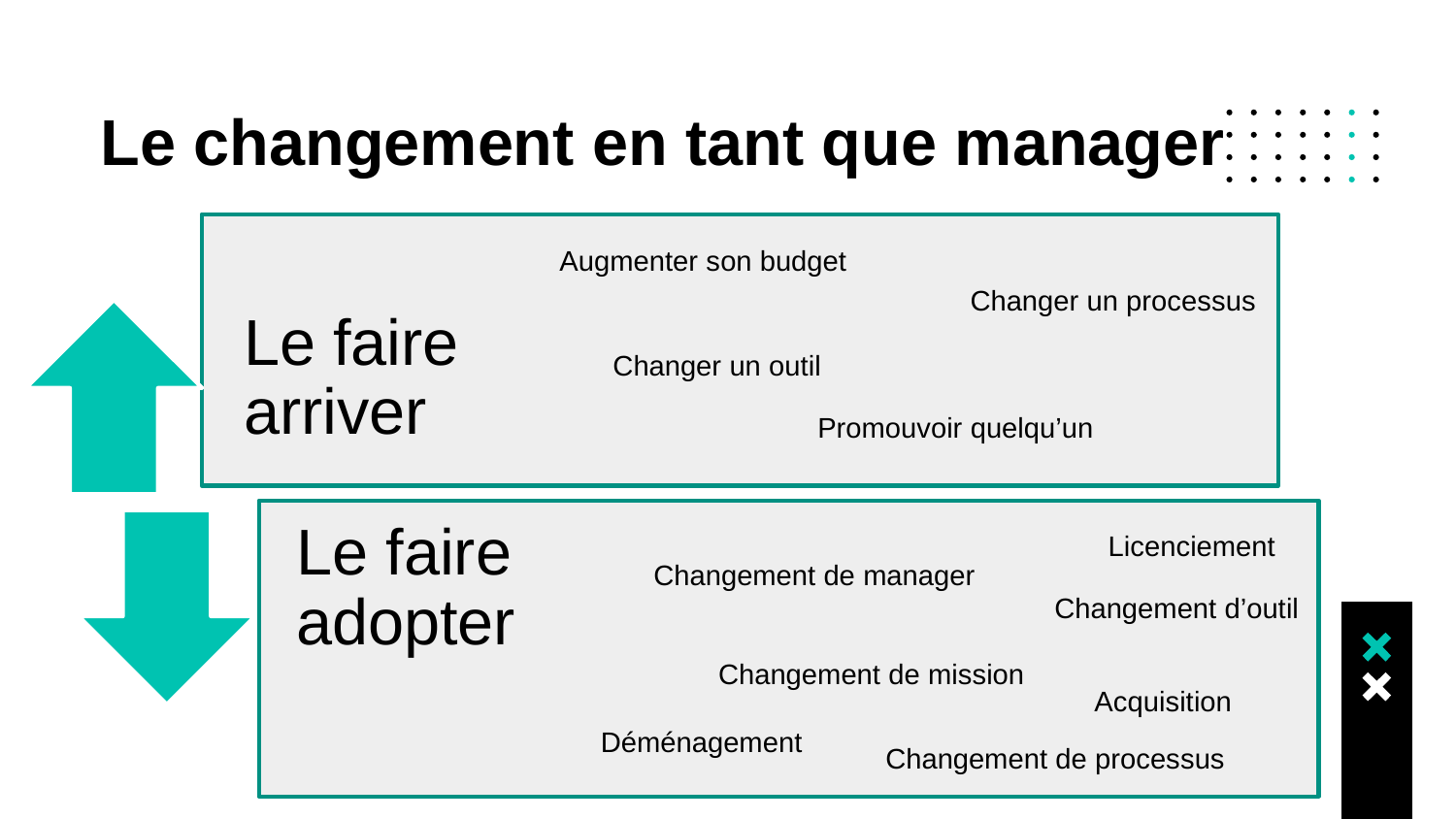

# Le changement en tant que manager

Augmenter son budget
Changer un processus
Le faire arriver
Le faire adopter
Changer un outil
Promouvoir quelqu’un

Licenciement
Changement de manager
Changement d’outil
Changement de mission
Acquisition
Déménagement
Changement de processus